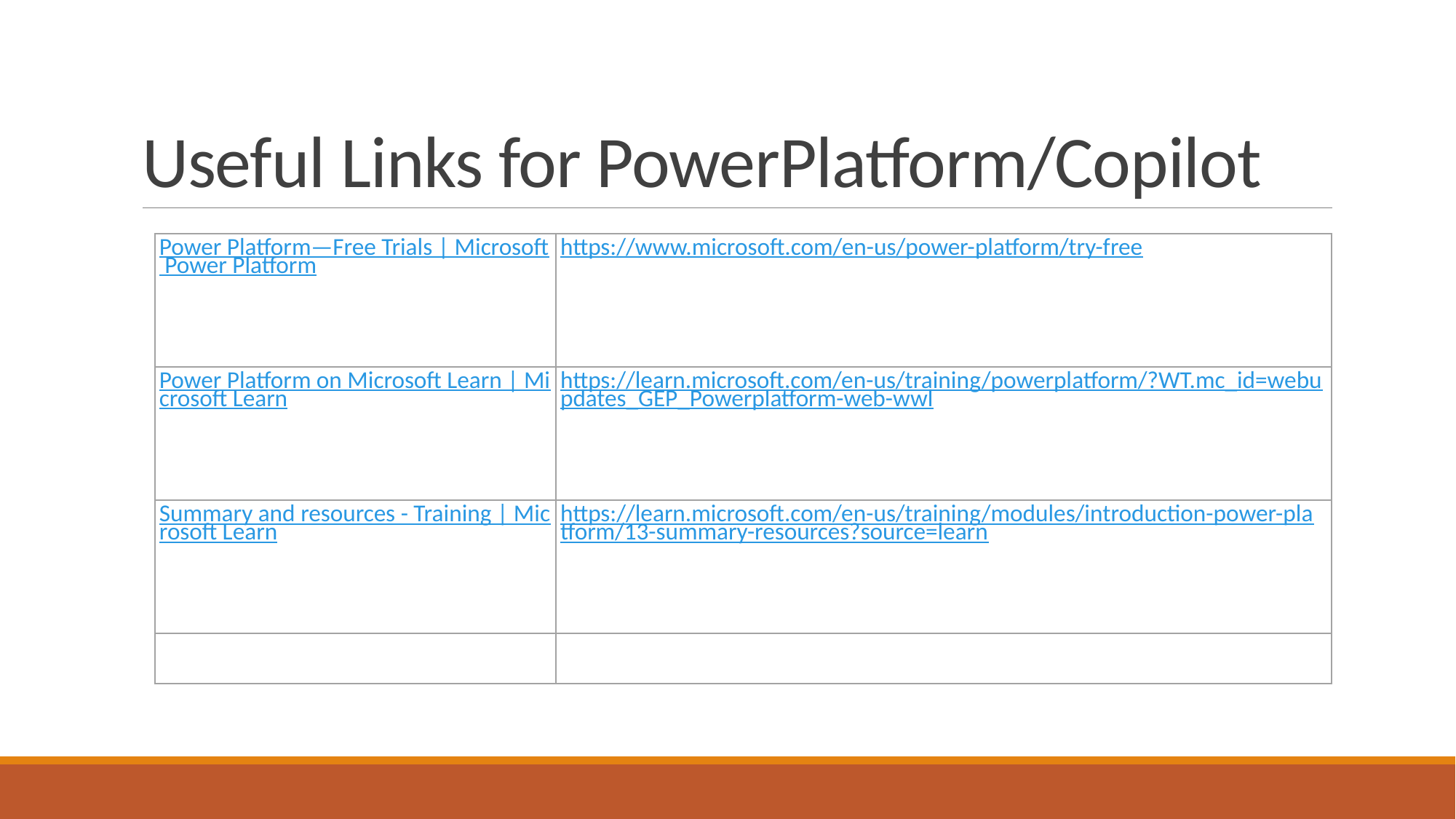

# Useful Links for PowerPlatform/Copilot
| Power Platform—Free Trials | Microsoft Power Platform | https://www.microsoft.com/en-us/power-platform/try-free |
| --- | --- |
| Power Platform on Microsoft Learn | Microsoft Learn | https://learn.microsoft.com/en-us/training/powerplatform/?WT.mc\_id=webupdates\_GEP\_Powerplatform-web-wwl |
| Summary and resources - Training | Microsoft Learn | https://learn.microsoft.com/en-us/training/modules/introduction-power-platform/13-summary-resources?source=learn |
|  |  |